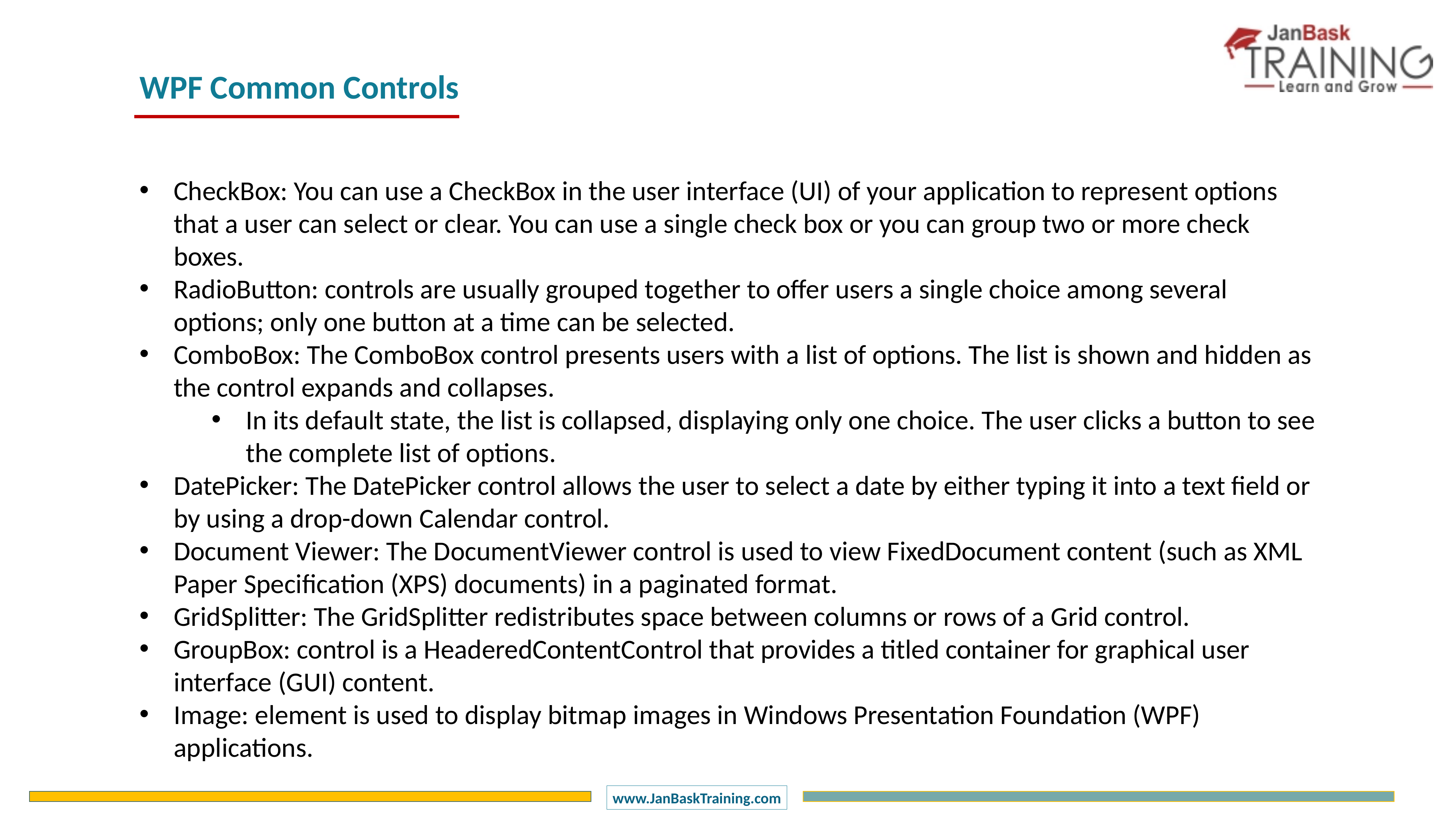

WPF Common Controls
CheckBox: You can use a CheckBox in the user interface (UI) of your application to represent options that a user can select or clear. You can use a single check box or you can group two or more check boxes.
RadioButton: controls are usually grouped together to offer users a single choice among several options; only one button at a time can be selected.
ComboBox: The ComboBox control presents users with a list of options. The list is shown and hidden as the control expands and collapses.
In its default state, the list is collapsed, displaying only one choice. The user clicks a button to see the complete list of options.
DatePicker: The DatePicker control allows the user to select a date by either typing it into a text field or by using a drop-down Calendar control.
Document Viewer: The DocumentViewer control is used to view FixedDocument content (such as XML Paper Specification (XPS) documents) in a paginated format.
GridSplitter: The GridSplitter redistributes space between columns or rows of a Grid control.
GroupBox: control is a HeaderedContentControl that provides a titled container for graphical user interface (GUI) content.
Image: element is used to display bitmap images in Windows Presentation Foundation (WPF) applications.